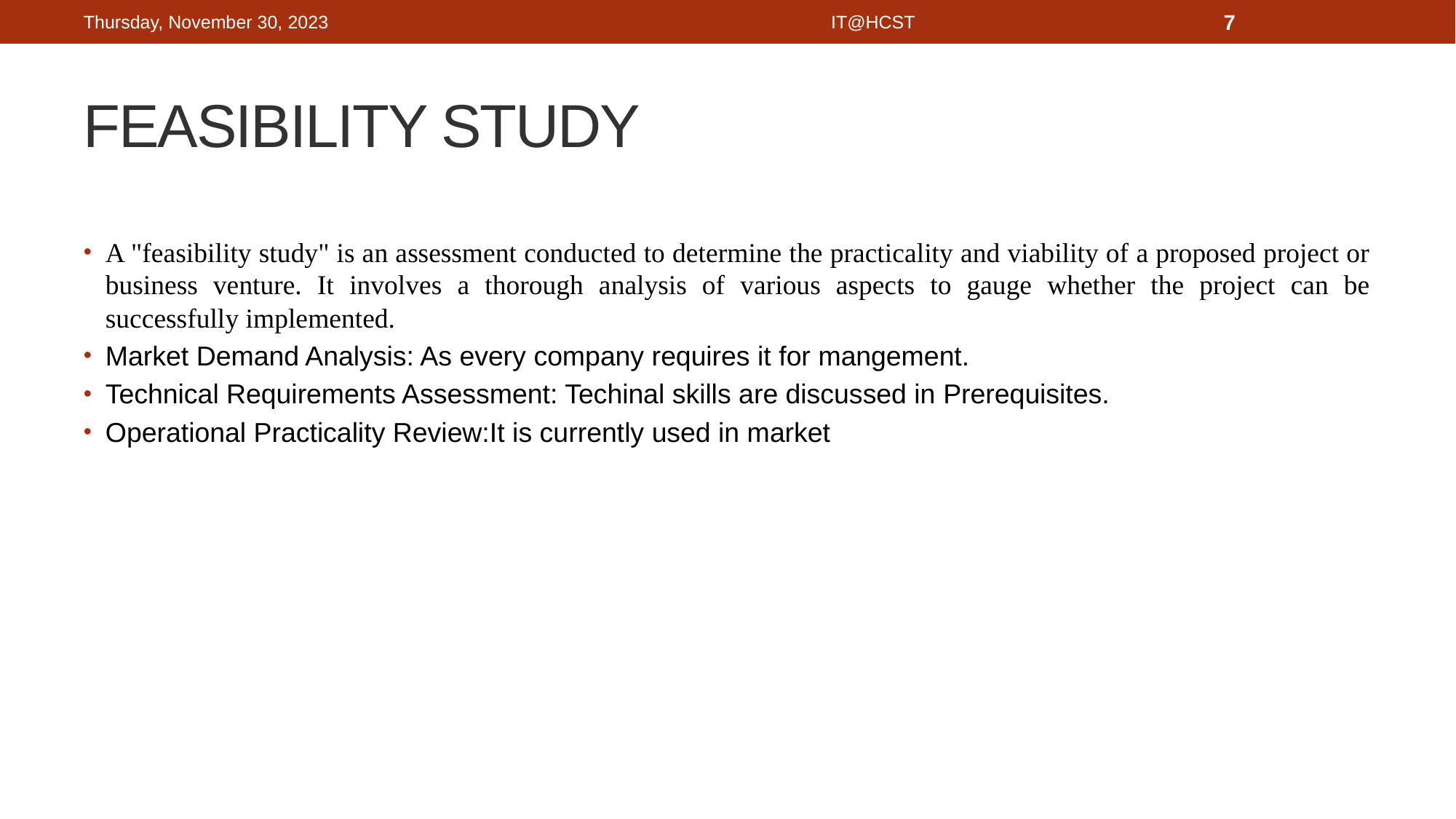

Thursday, November 30, 2023
IT@HCST
7
# FEASIBILITY STUDY

A "feasibility study" is an assessment conducted to determine the practicality and viability of a proposed project or business venture. It involves a thorough analysis of various aspects to gauge whether the project can be successfully implemented.
Market Demand Analysis: As every company requires it for mangement.
Technical Requirements Assessment: Techinal skills are discussed in Prerequisites.
Operational Practicality Review:It is currently used in market